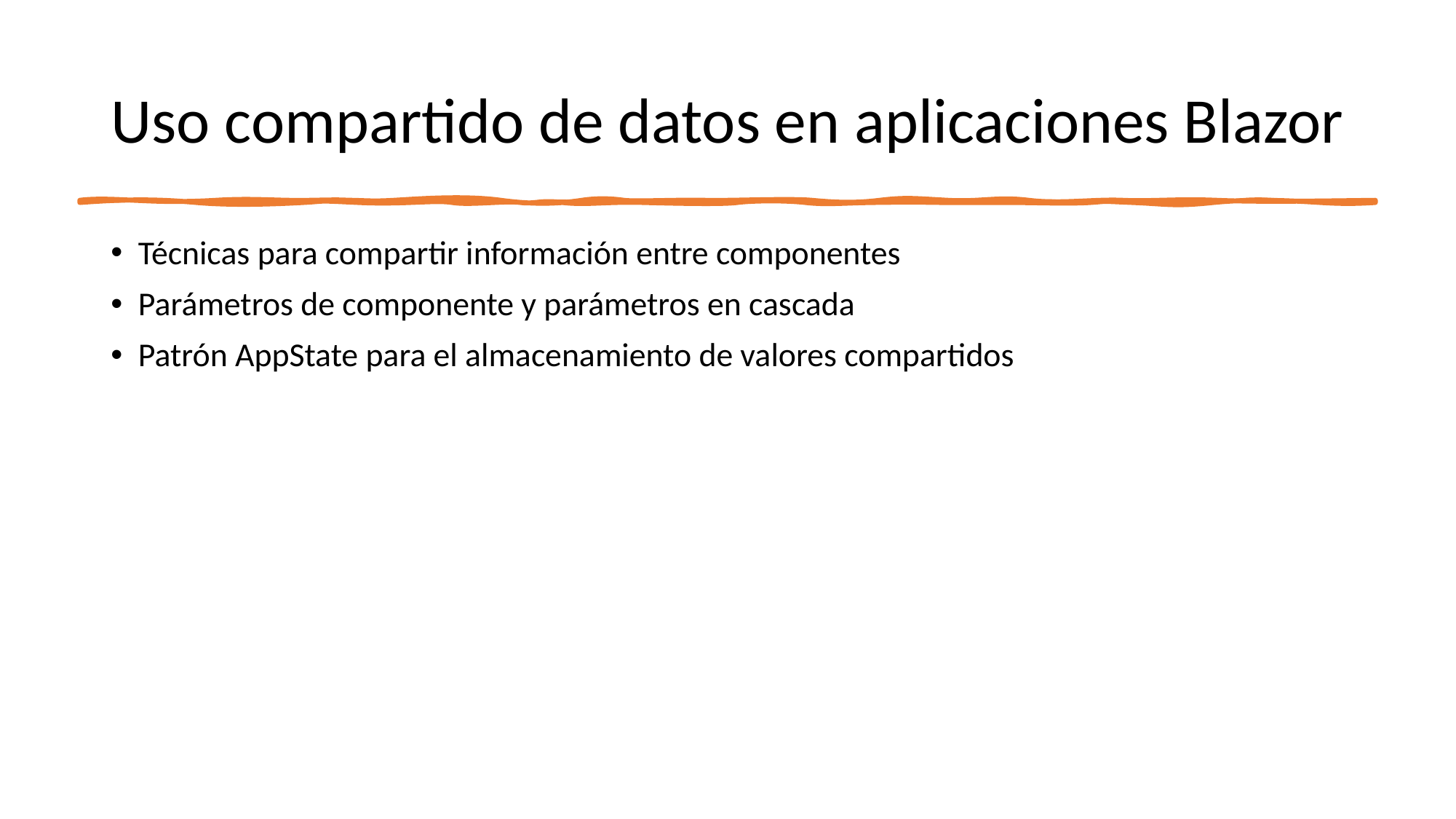

# Uso compartido de datos en aplicaciones Blazor

Técnicas para compartir información entre componentes
Parámetros de componente y parámetros en cascada
Patrón AppState para el almacenamiento de valores compartidos